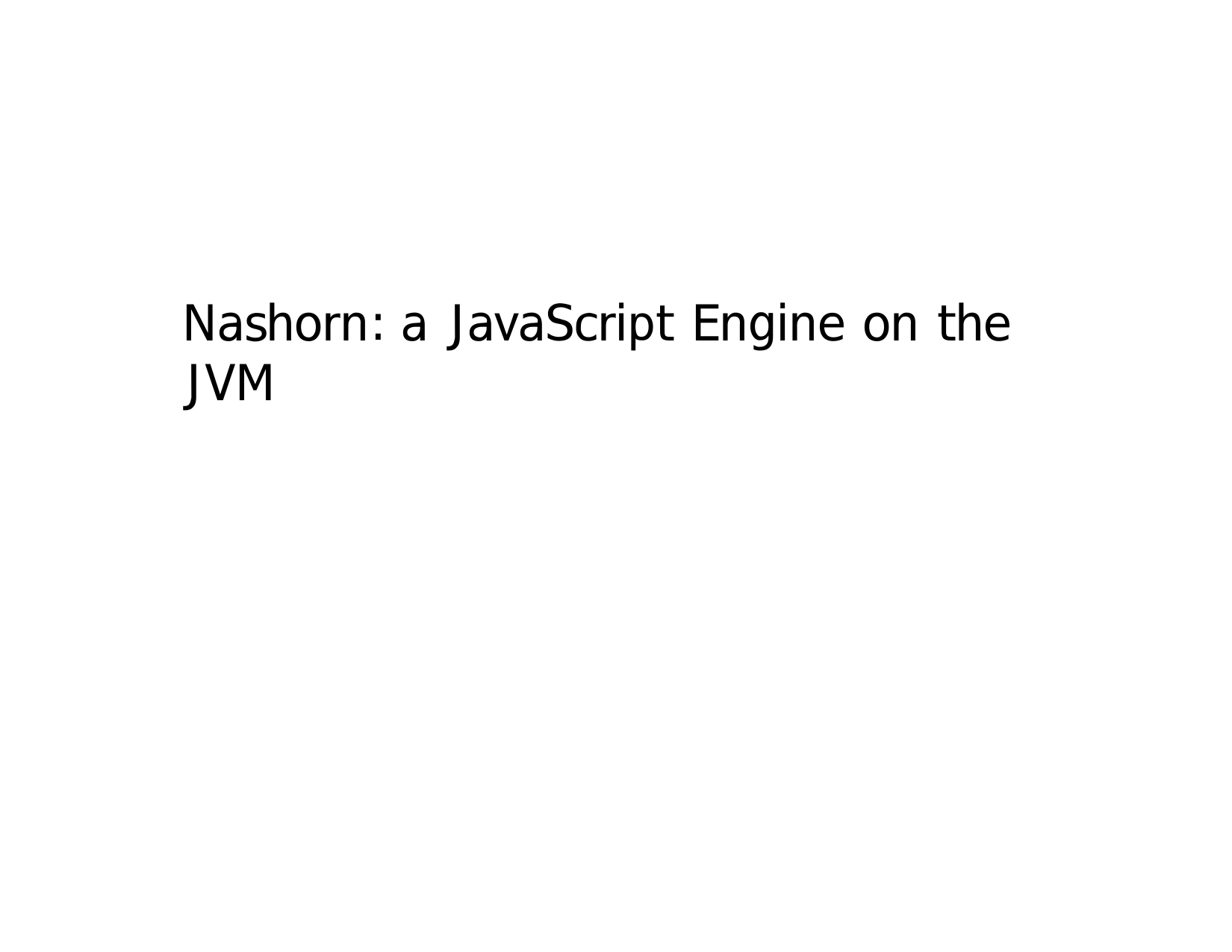

# Nashorn: a JavaScript Engine on the JVM
1